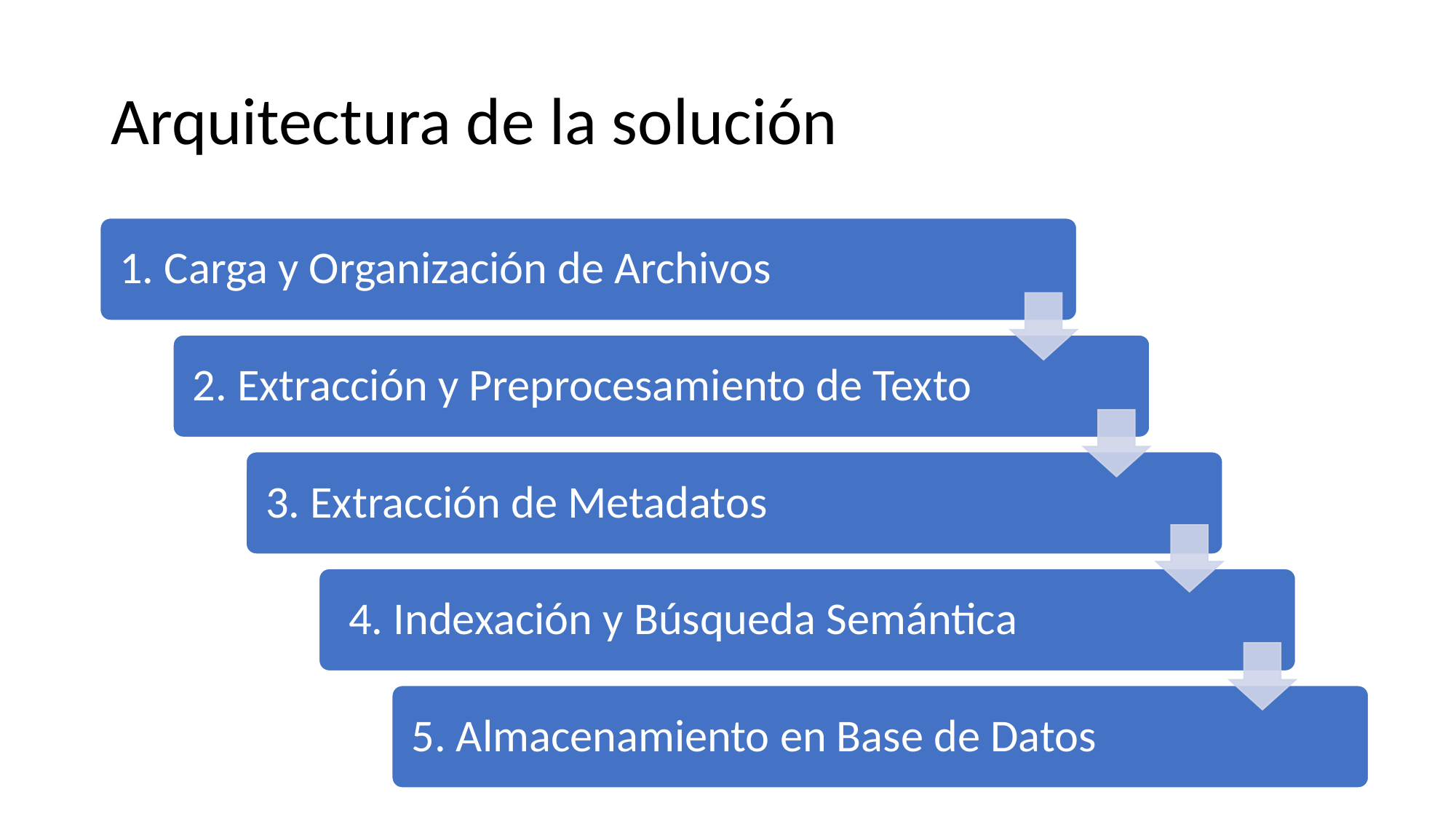

# Arquitectura de la solución
1. Carga y Organización de Archivos
2. Extracción y Preprocesamiento de Texto
3. Extracción de Metadatos
 4. Indexación y Búsqueda Semántica
5. Almacenamiento en Base de Datos